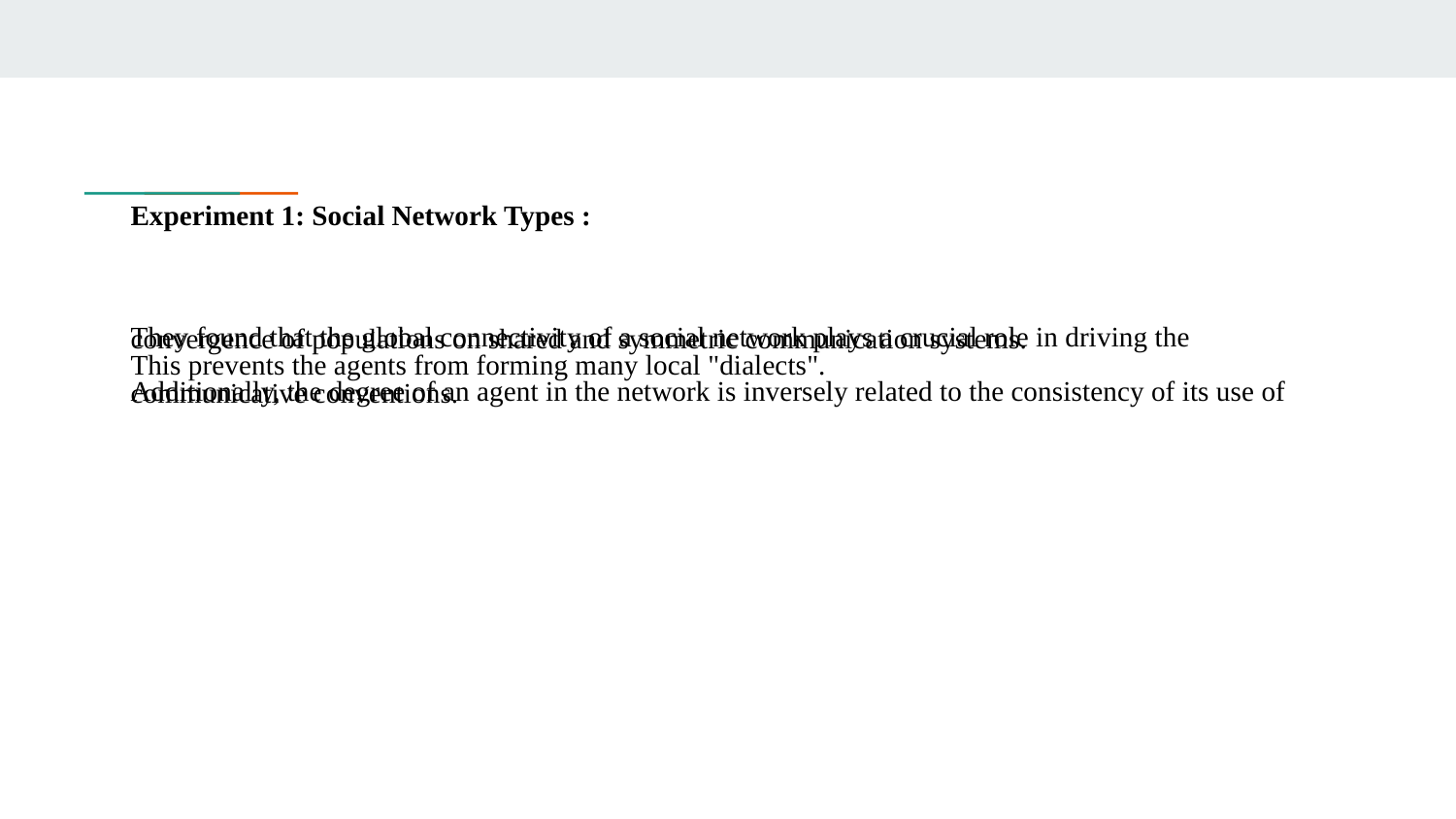

# Experiment 1: Social Network Types :

They found that the global connectivity of a social network plays a crucial role in driving the convergence of populations on shared and symmetric communication systems.
This prevents the agents from forming many local "dialects".
Additionally, the degree of an agent in the network is inversely related to the consistency of its use of communicative conventions.